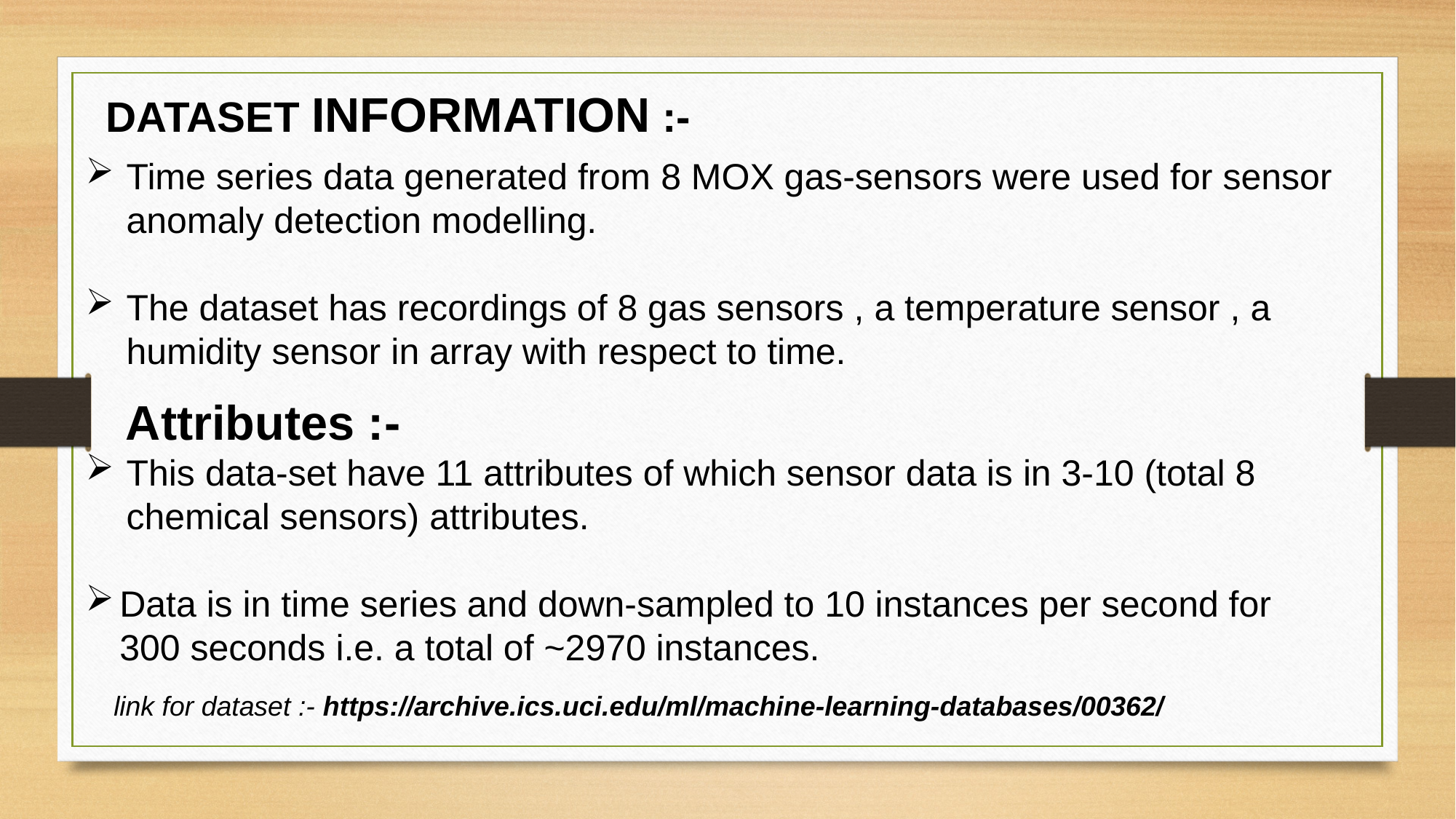

DATASET INFORMATION :-
Time series data generated from 8 MOX gas-sensors were used for sensor anomaly detection modelling.

The dataset has recordings of 8 gas sensors , a temperature sensor , a   humidity sensor in array with respect to time.
   Attributes :-
This data-set have 11 attributes of which sensor data is in 3-10 (total 8 chemical sensors) attributes.

Data is in time series and down-sampled to 10 instances per second for 300 seconds i.e. a total of ~2970 instances.
 link for dataset :- https://archive.ics.uci.edu/ml/machine-learning-databases/00362/